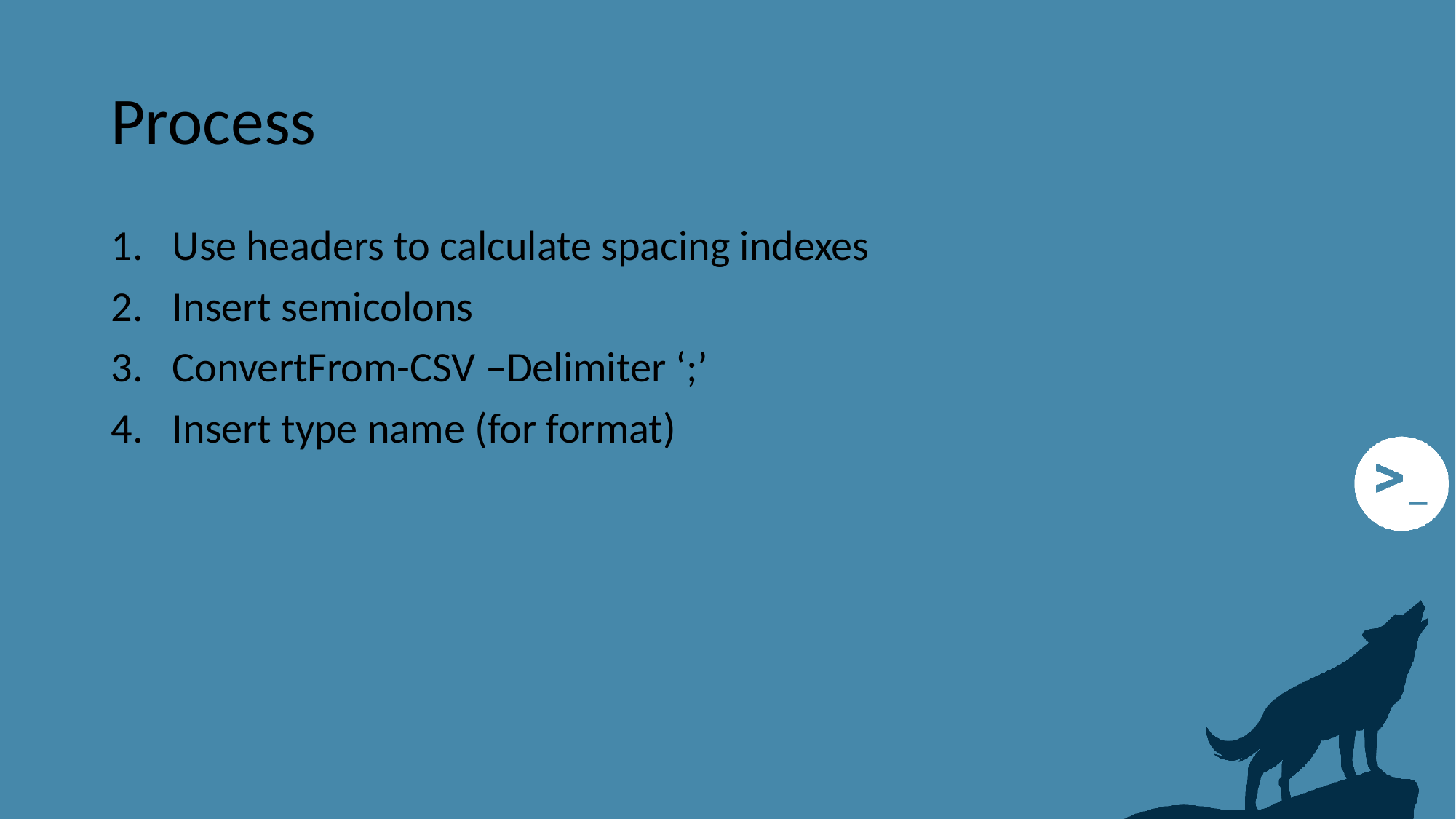

# Process
Use headers to calculate spacing indexes
Insert semicolons
ConvertFrom-CSV –Delimiter ‘;’
Insert type name (for format)